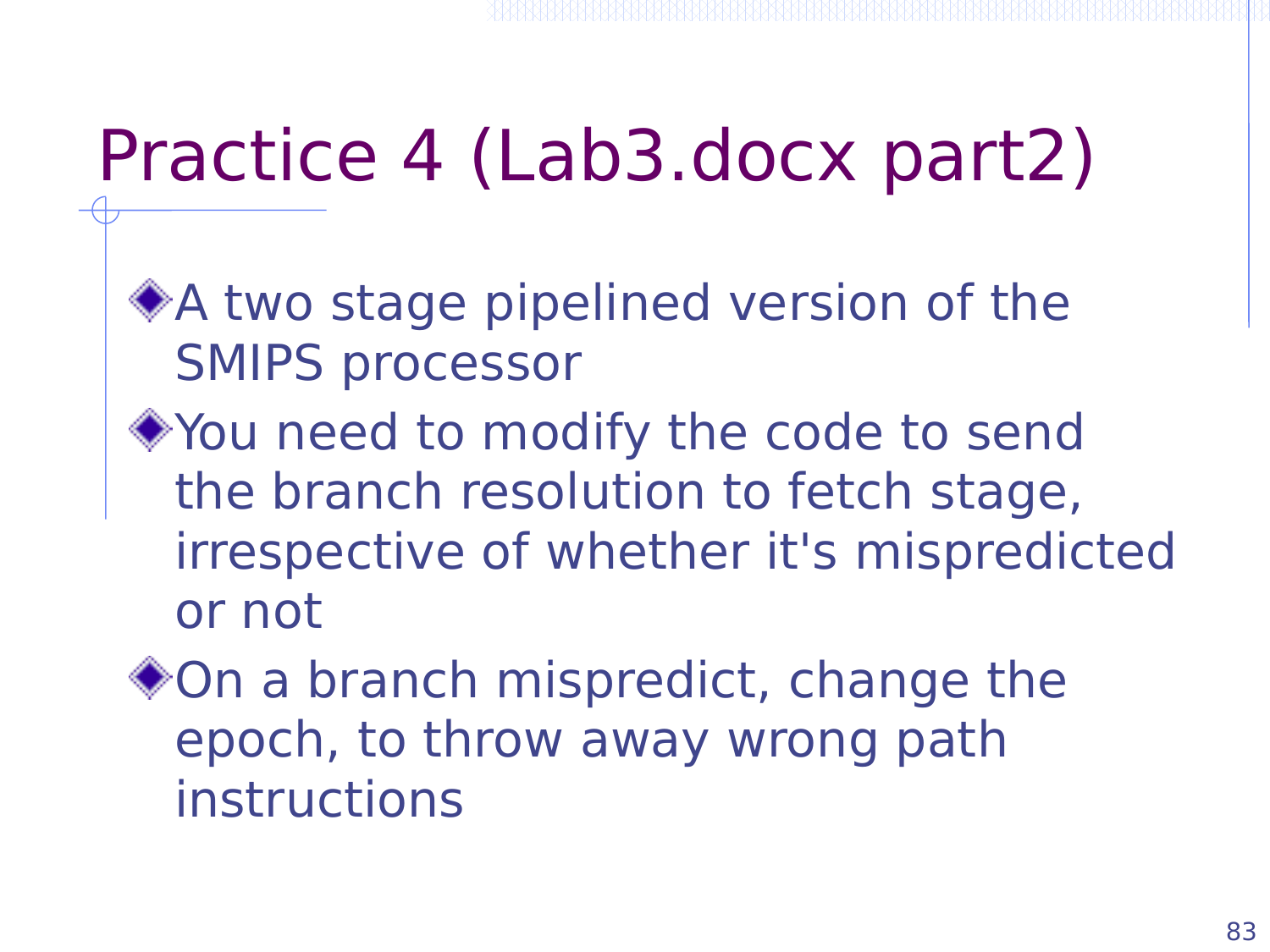

# Practice 4 (Lab3.docx part2)
A two stage pipelined version of the SMIPS processor
You need to modify the code to send the branch resolution to fetch stage, irrespective of whether it's mispredicted or not
On a branch mispredict, change the epoch, to throw away wrong path instructions
83